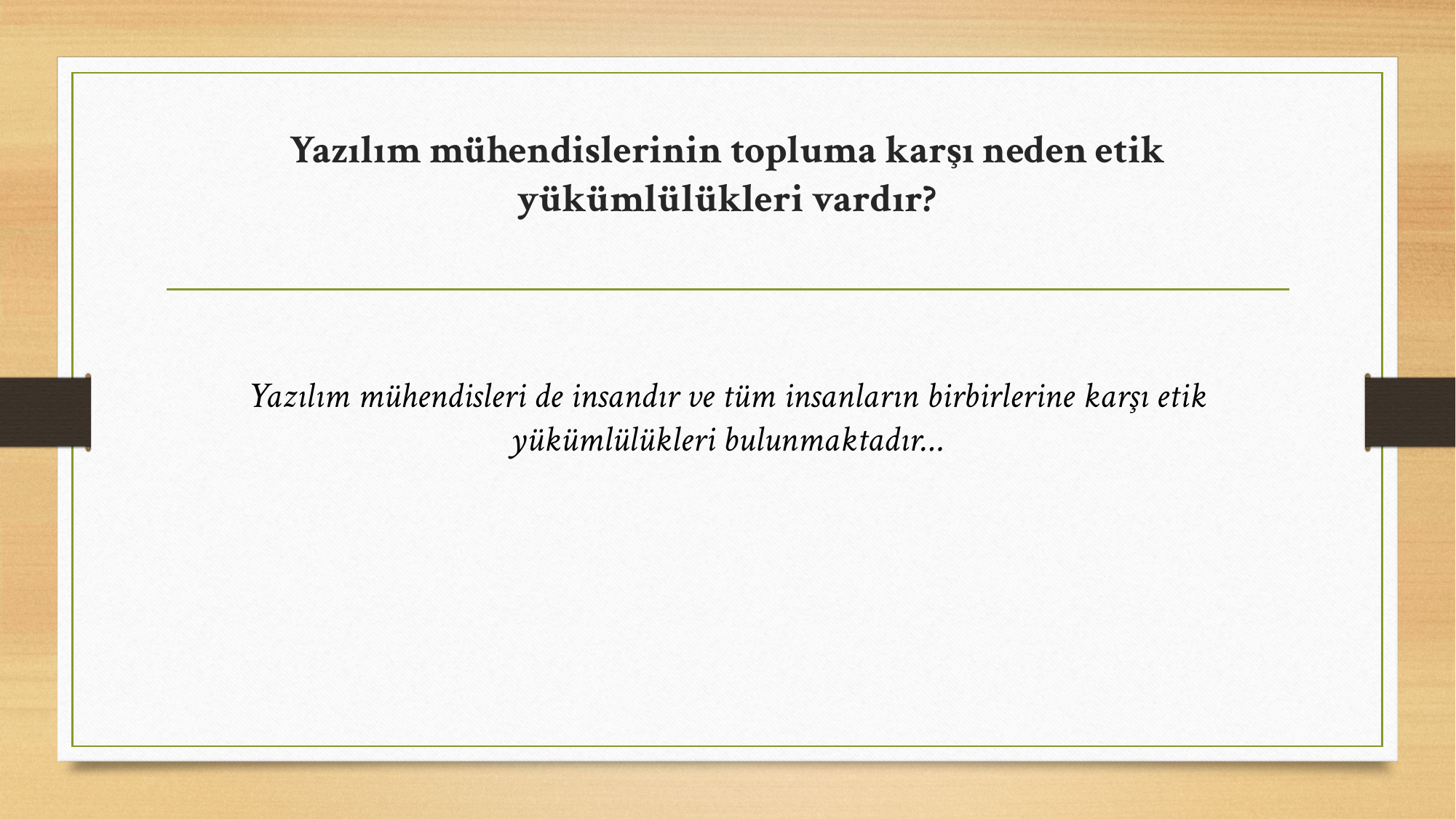

# Yazılım mühendislerinin topluma karşı neden etik yükümlülükleri vardır?

Yazılım mühendisleri de insandır ve tüm insanların birbirlerine karşı etik yükümlülükleri bulunmaktadır…